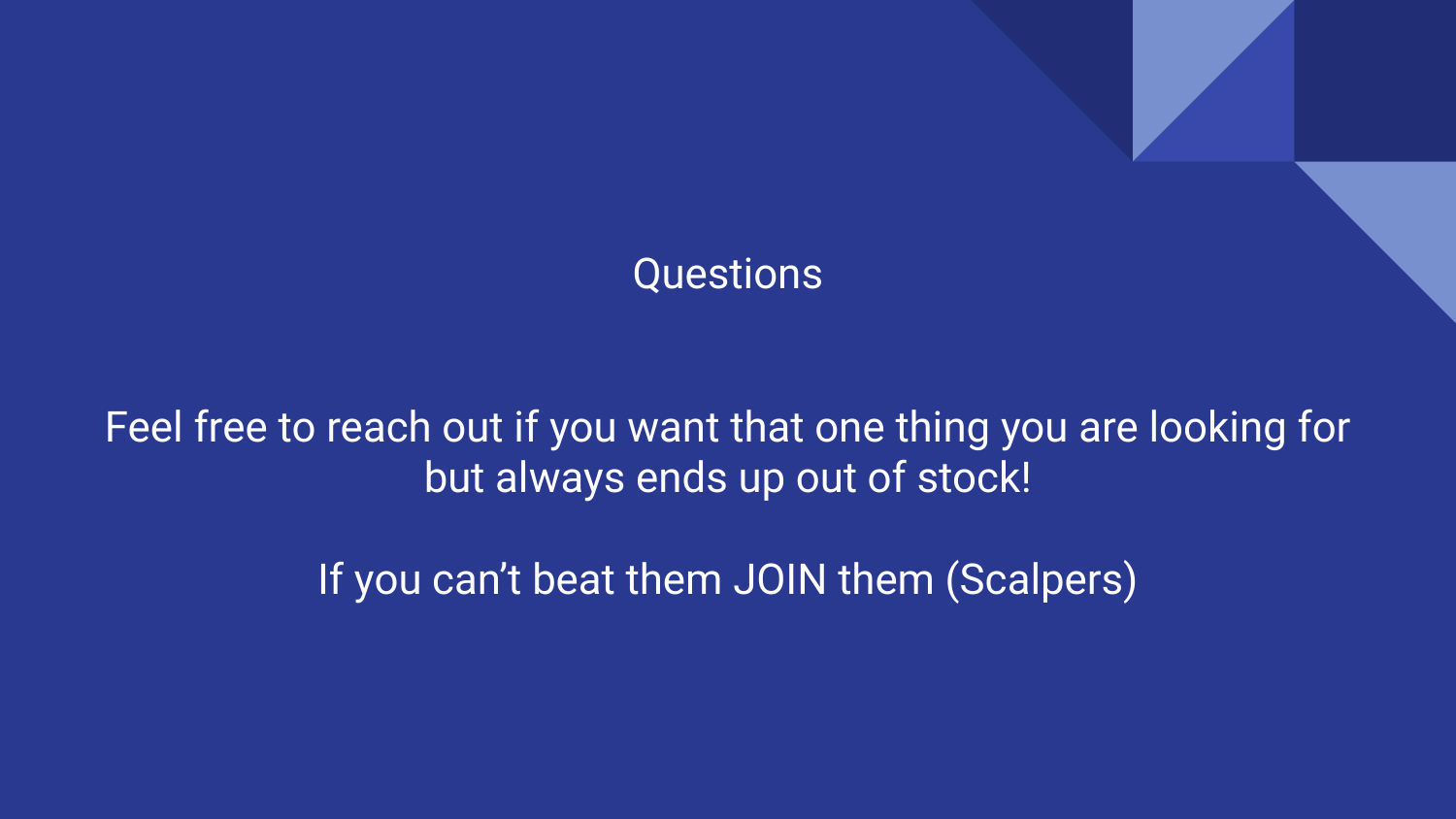

Questions

Feel free to reach out if you want that one thing you are looking for but always ends up out of stock!

If you can’t beat them JOIN them (Scalpers)